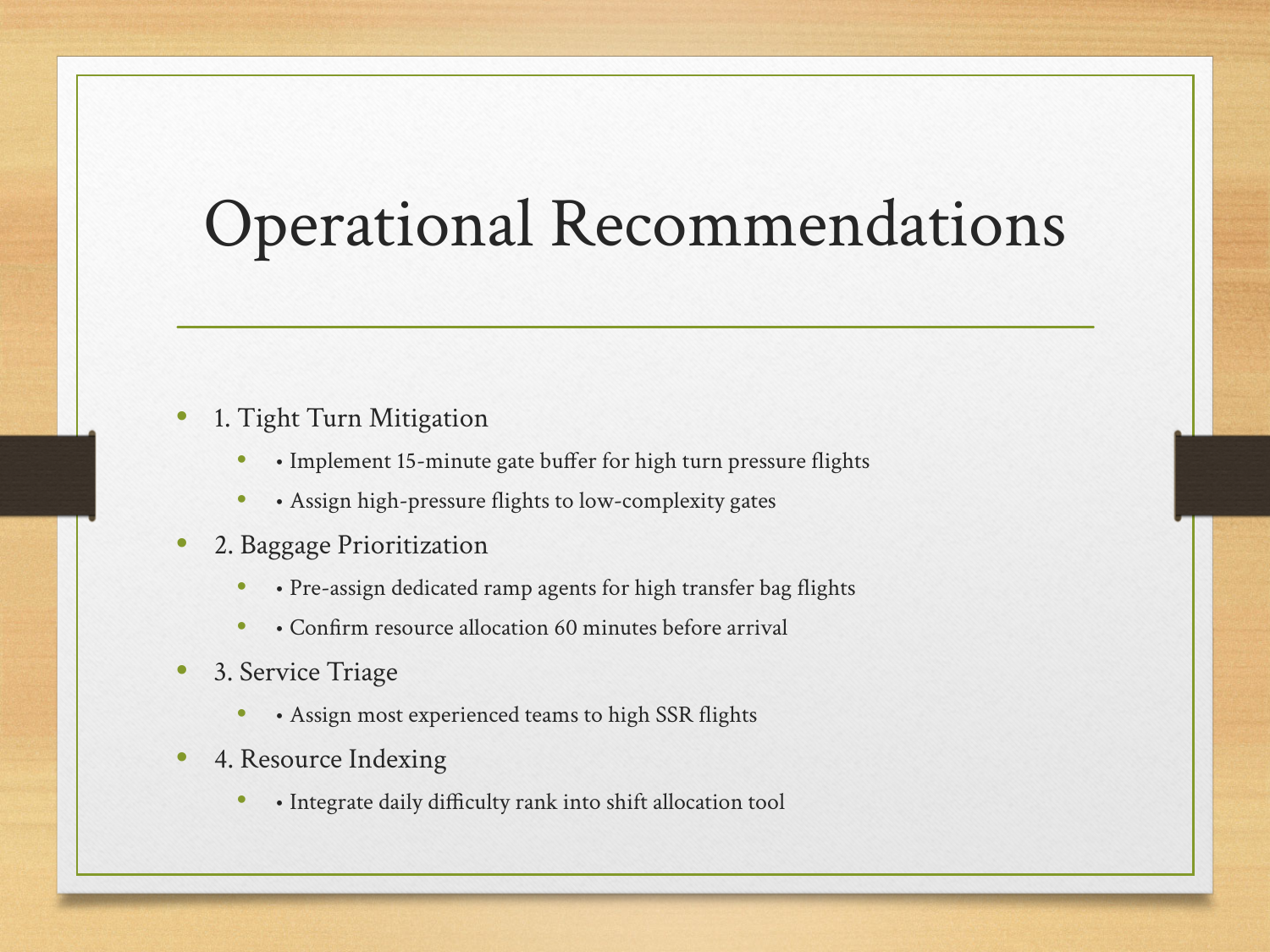

# Operational Recommendations

1. Tight Turn Mitigation
• Implement 15-minute gate buffer for high turn pressure flights
• Assign high-pressure flights to low-complexity gates
2. Baggage Prioritization
• Pre-assign dedicated ramp agents for high transfer bag flights
• Confirm resource allocation 60 minutes before arrival
3. Service Triage
• Assign most experienced teams to high SSR flights
4. Resource Indexing
• Integrate daily difficulty rank into shift allocation tool